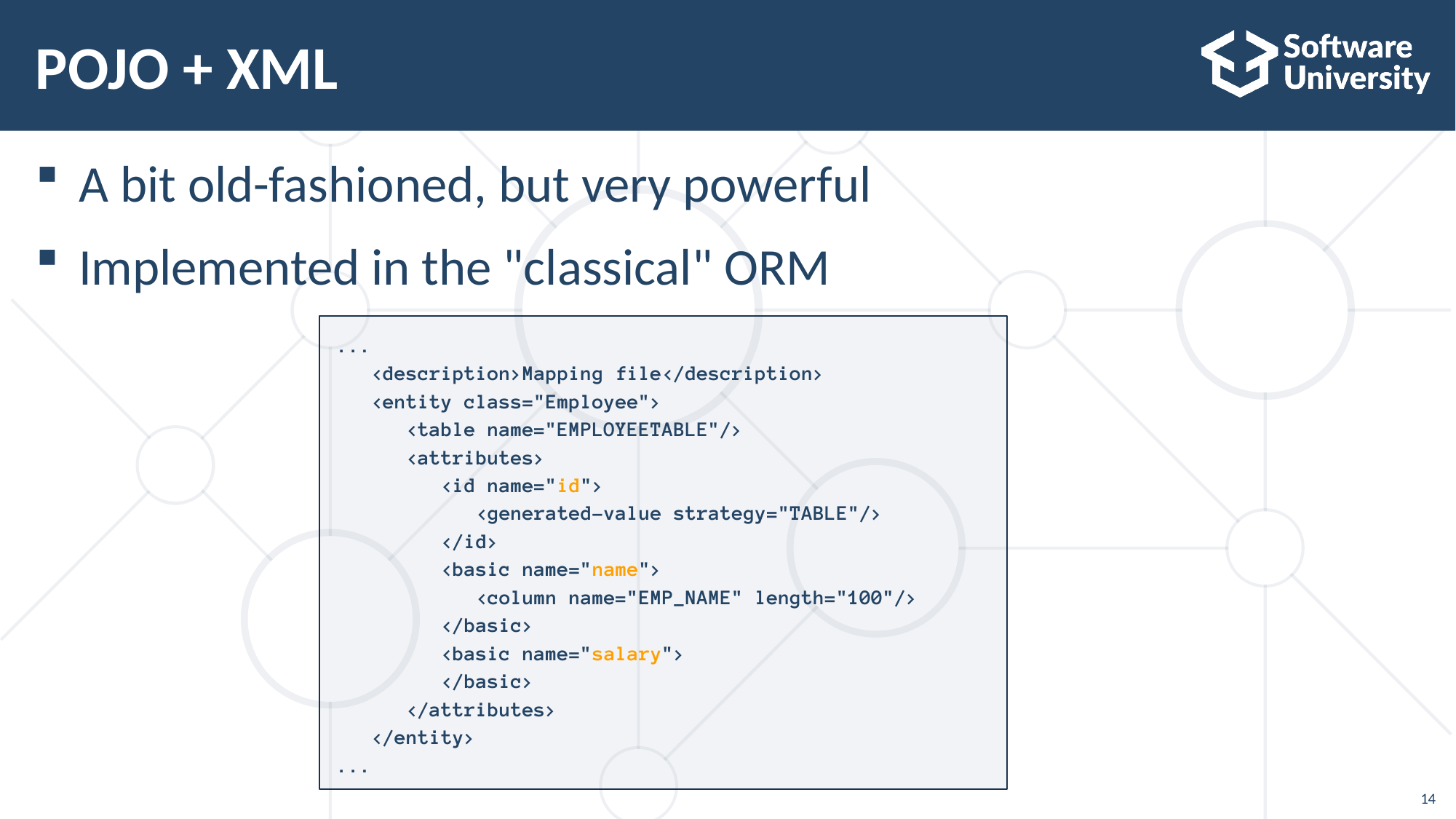

# POJO + XML
A bit old-fashioned, but very powerful
Implemented in the "classical" ORM
...
   <description>Mapping file</description>
   <entity class="Employee">
      <table name="EMPLOYEETABLE"/>
      <attributes>
         <id name="id">
            <generated-value strategy="TABLE"/>
         </id>
         <basic name="name">
            <column name="EMP_NAME" length="100"/>
         </basic>
         <basic name="salary">
         </basic>
      </attributes>
   </entity>
...
14